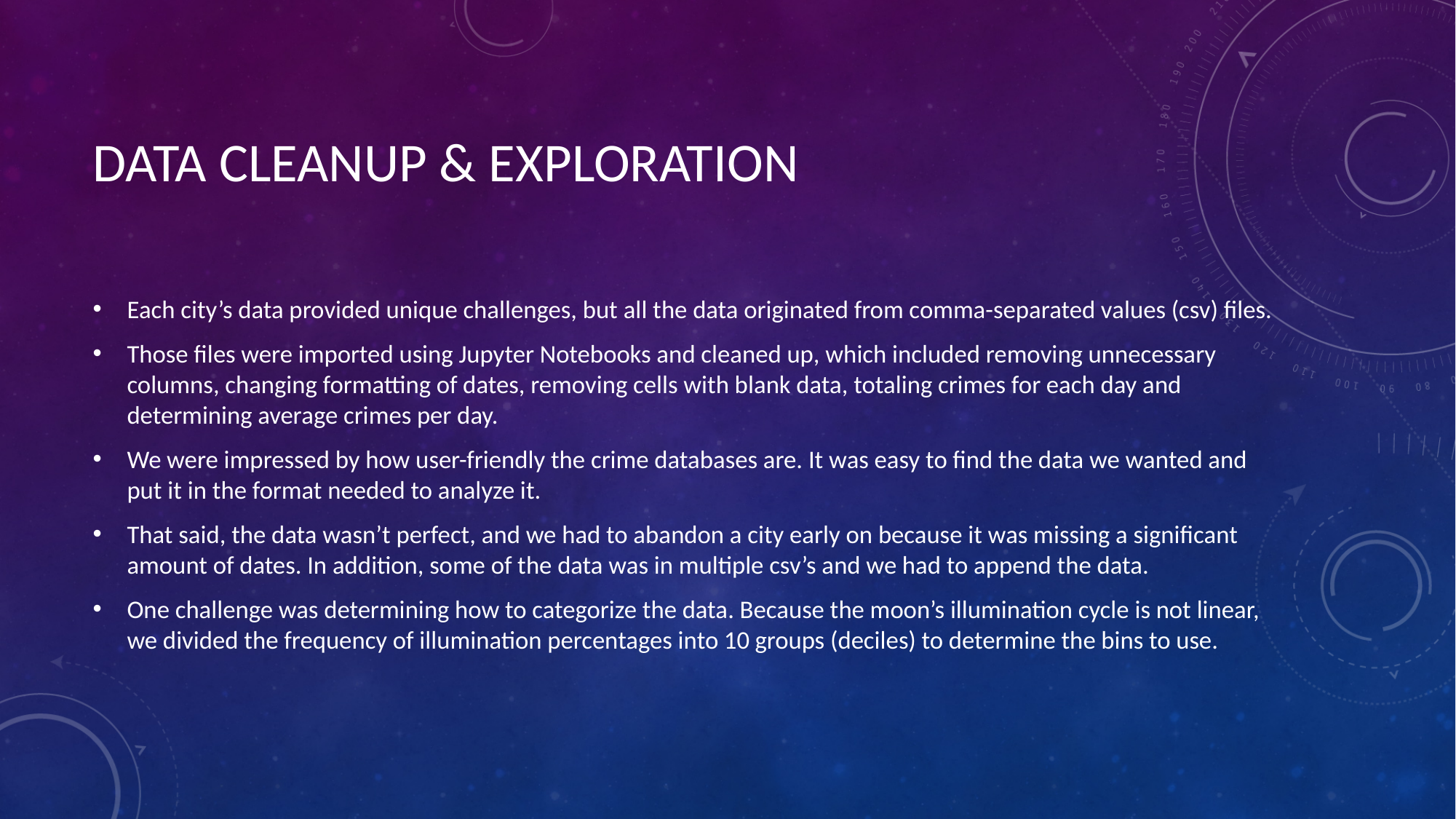

# Data Cleanup & Exploration
Each city’s data provided unique challenges, but all the data originated from comma-separated values (csv) files.
Those files were imported using Jupyter Notebooks and cleaned up, which included removing unnecessary columns, changing formatting of dates, removing cells with blank data, totaling crimes for each day and determining average crimes per day.
We were impressed by how user-friendly the crime databases are. It was easy to find the data we wanted and put it in the format needed to analyze it.
That said, the data wasn’t perfect, and we had to abandon a city early on because it was missing a significant amount of dates. In addition, some of the data was in multiple csv’s and we had to append the data.
One challenge was determining how to categorize the data. Because the moon’s illumination cycle is not linear, we divided the frequency of illumination percentages into 10 groups (deciles) to determine the bins to use.